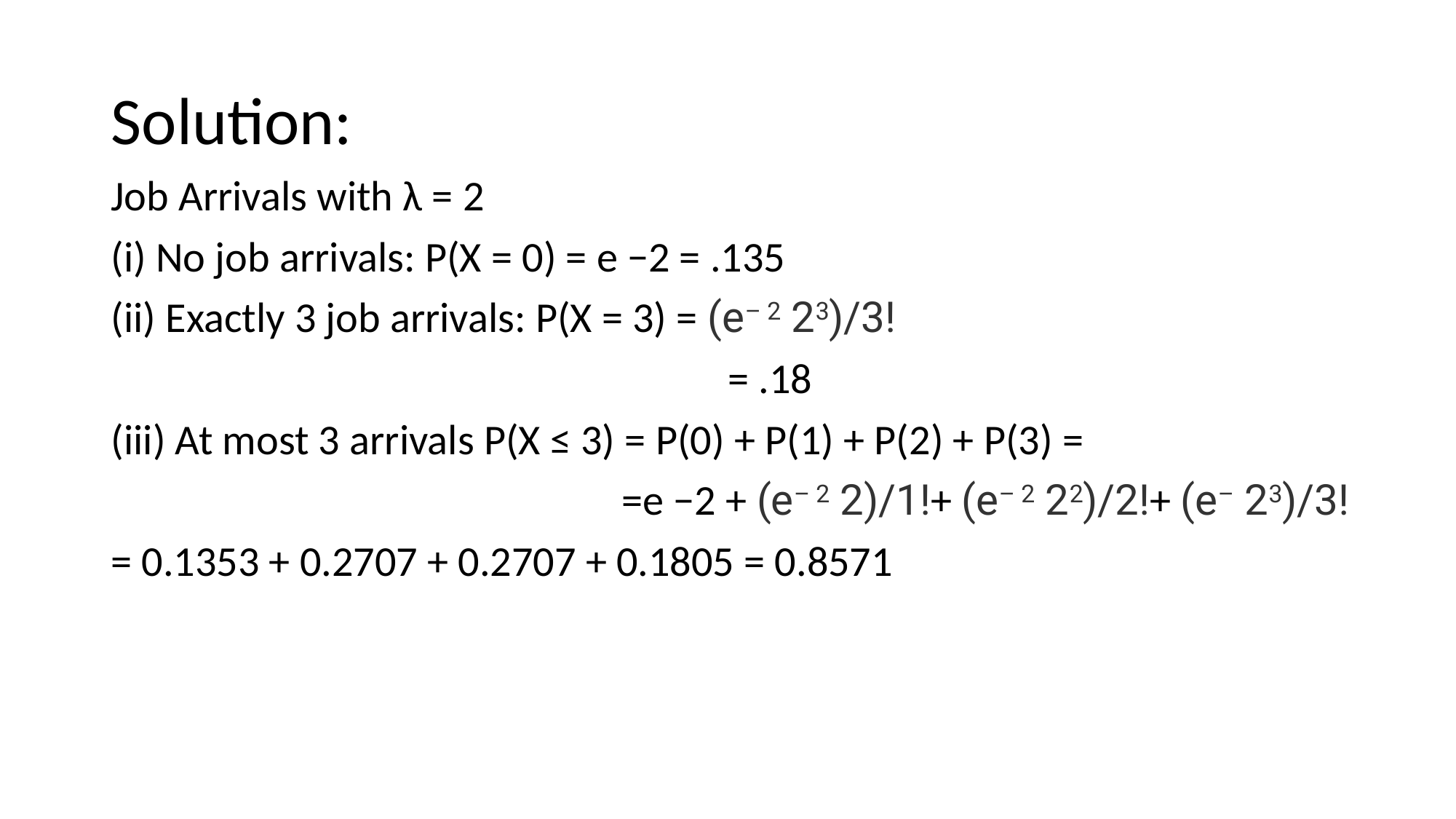

# Solution:
Job Arrivals with λ = 2
(i) No job arrivals: P(X = 0) = e −2 = .135
(ii) Exactly 3 job arrivals: P(X = 3) = (e– 2 23)/3!
                                                                = .18
(iii) At most 3 arrivals P(X ≤ 3) = P(0) + P(1) + P(2) + P(3) =
                                                     =e −2 + (e– 2 2)/1!+ (e– 2 22)/2!+ (e– 23)/3!
= 0.1353 + 0.2707 + 0.2707 + 0.1805 = 0.8571